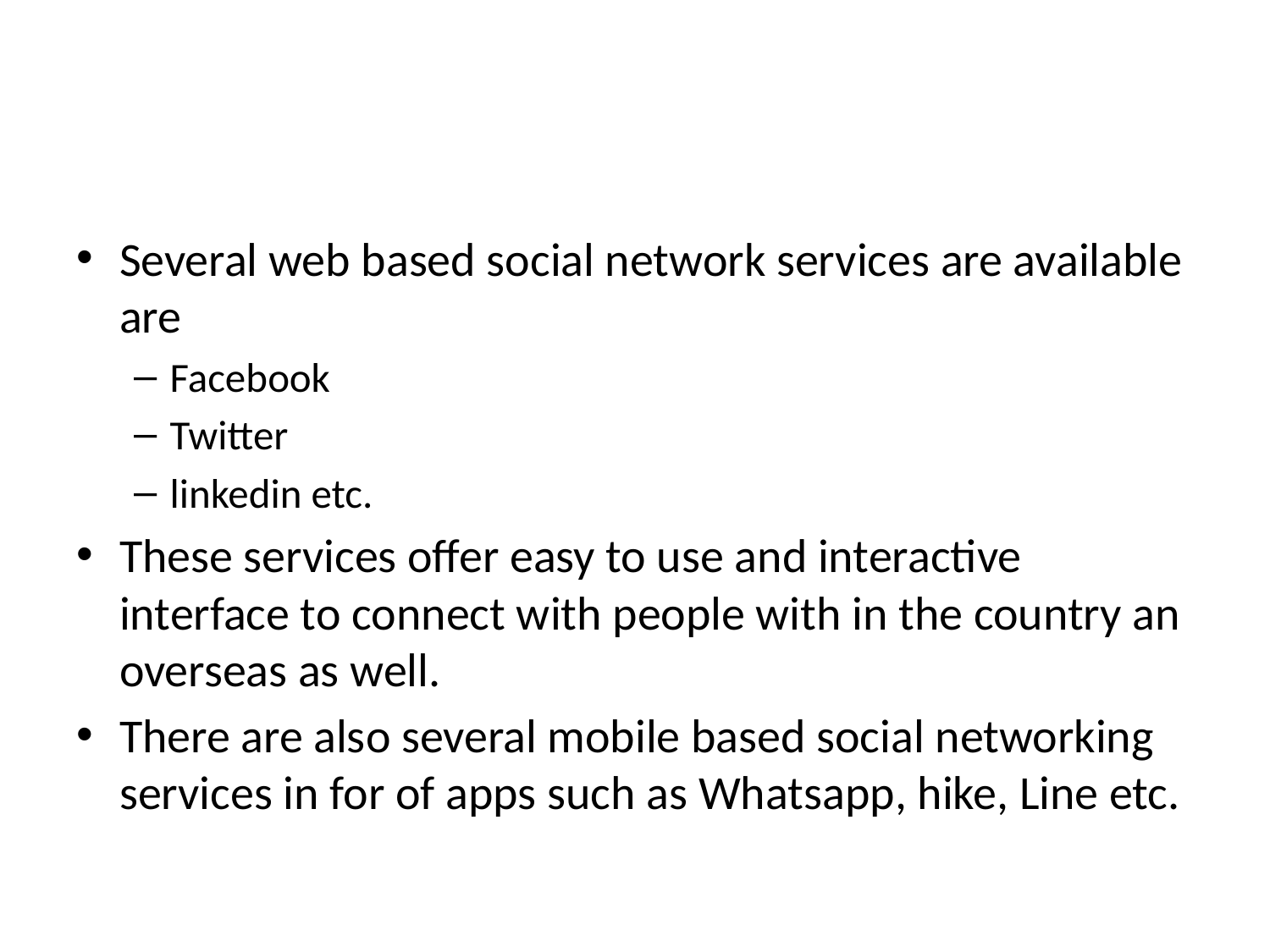

#
Several web based social network services are available are
Facebook
Twitter
linkedin etc.
These services offer easy to use and interactive interface to connect with people with in the country an overseas as well.
There are also several mobile based social networking services in for of apps such as Whatsapp, hike, Line etc.